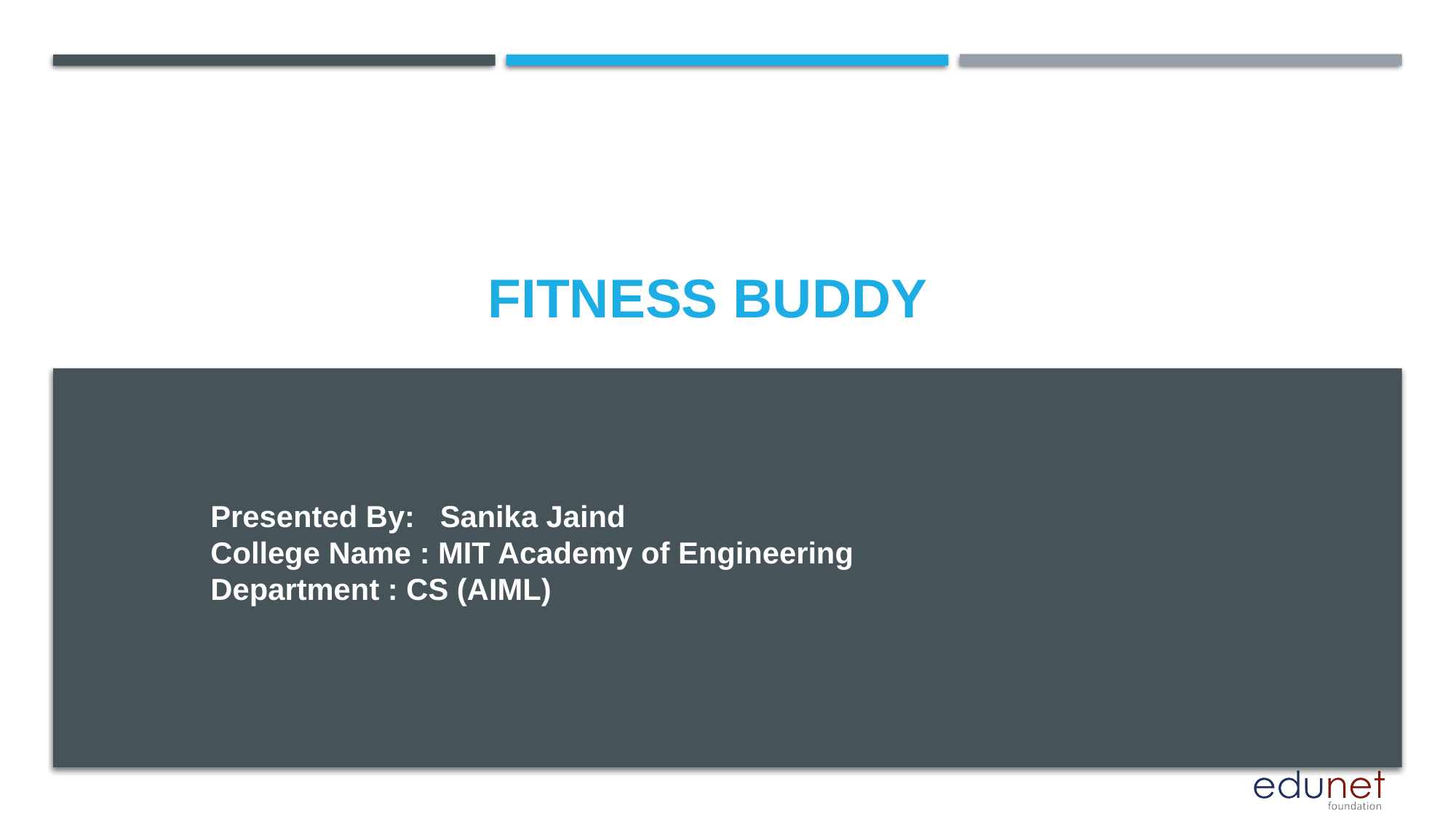

# FITNESS BUDDY
Presented By:   Sanika Jaind
College Name : MIT Academy of Engineering
Department : CS (AIML)